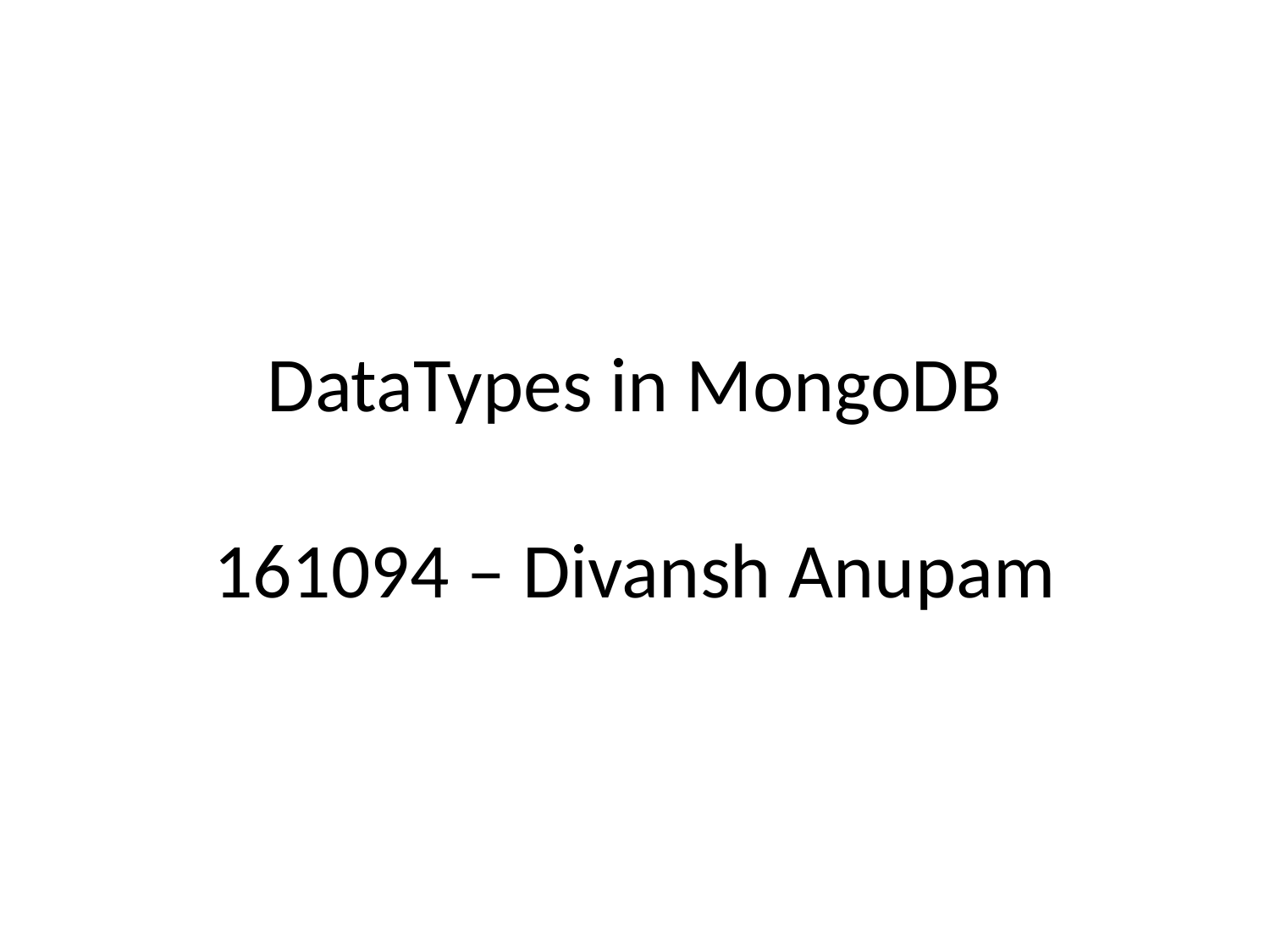

# DataTypes in MongoDB 161094 – Divansh Anupam